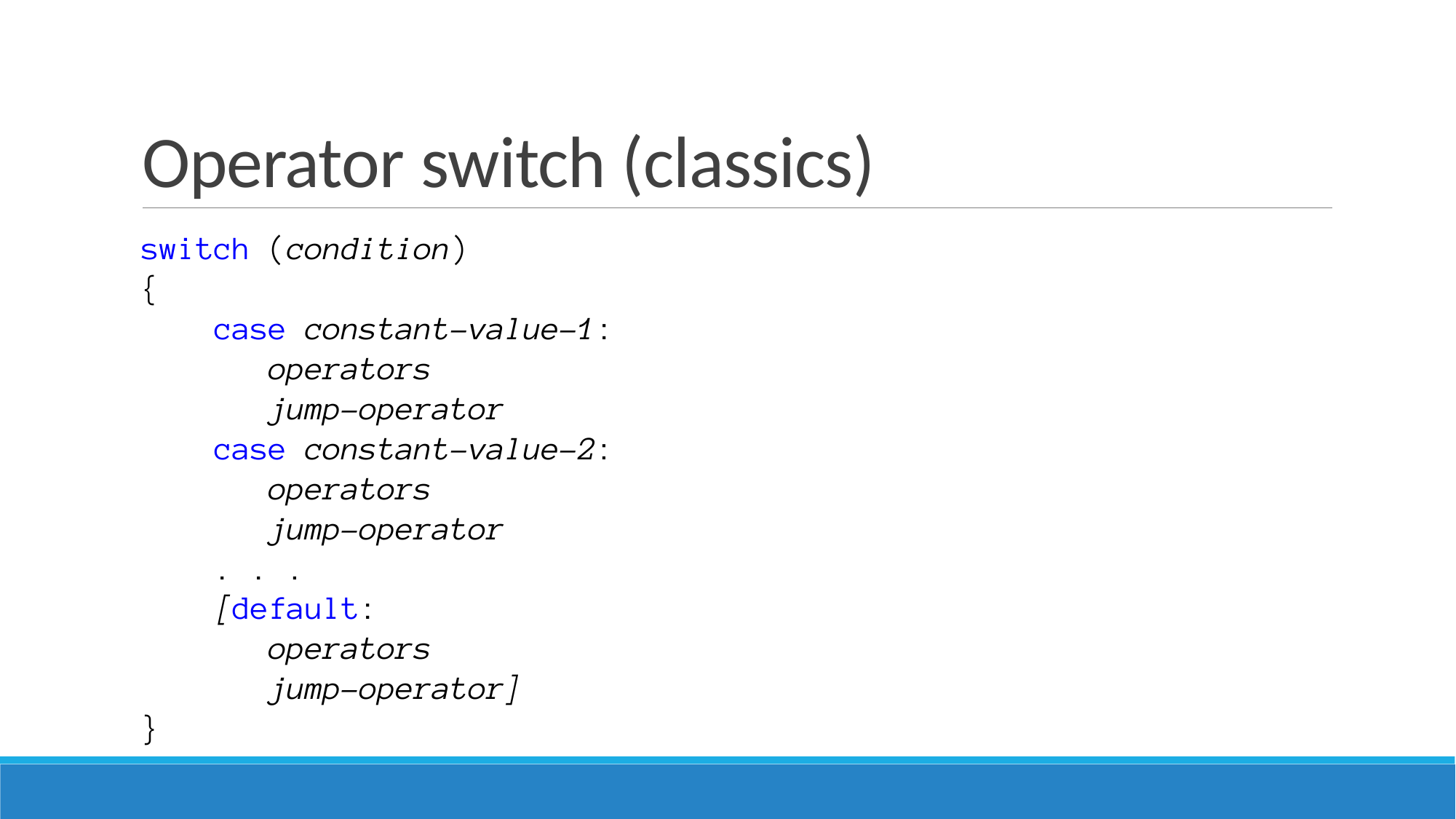

# Operator switch (classics)
switch (condition)
{
    case constant-value-1:
       operators
       jump-operator
    case constant-value-2:
       operators
       jump-operator
    . . .
    [default:
       operators
       jump-operator]
}